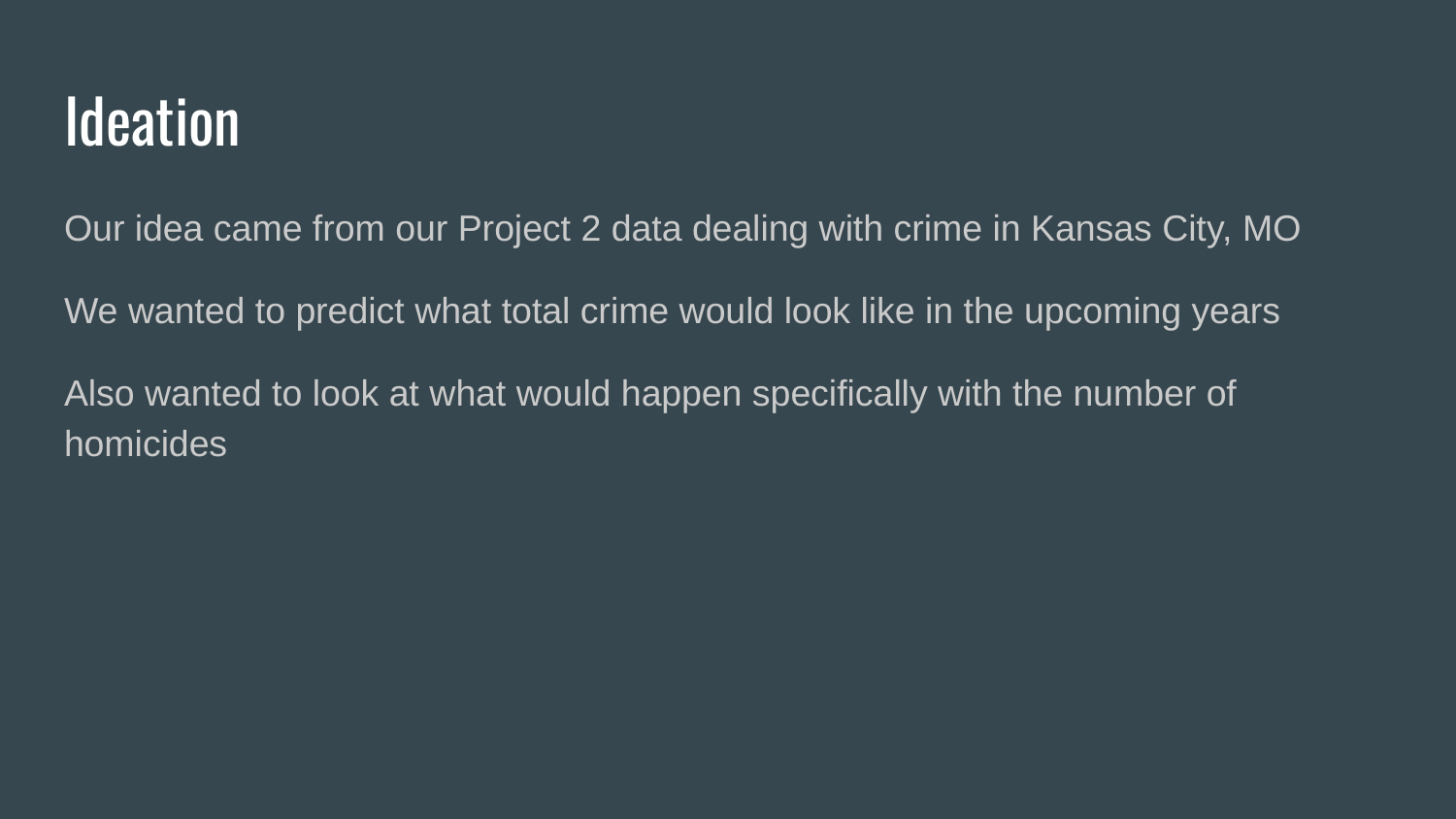

# Ideation
Our idea came from our Project 2 data dealing with crime in Kansas City, MO
We wanted to predict what total crime would look like in the upcoming years
Also wanted to look at what would happen specifically with the number of homicides